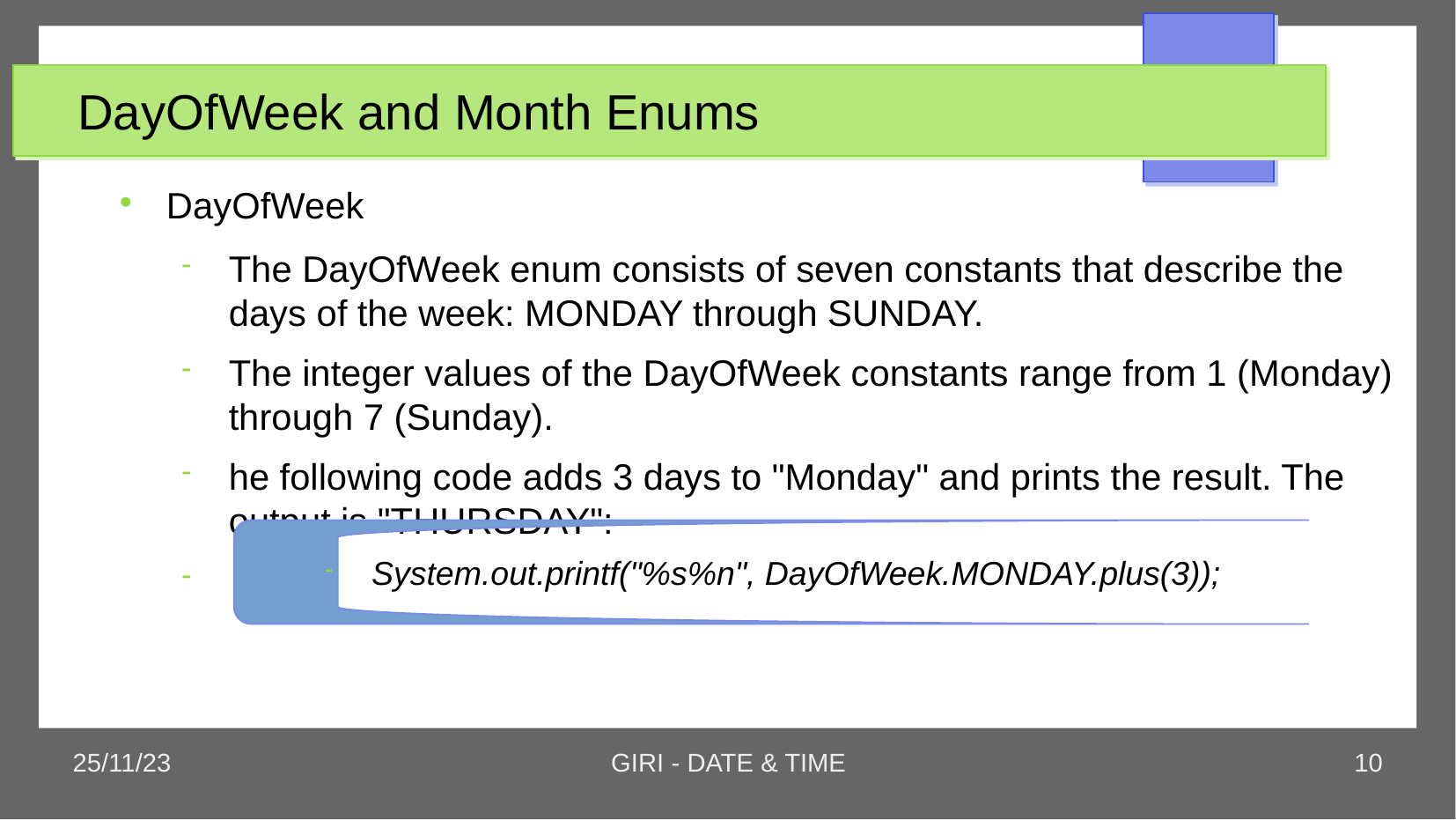

# DayOfWeek and Month Enums
DayOfWeek
The DayOfWeek enum consists of seven constants that describe the days of the week: MONDAY through SUNDAY.
The integer values of the DayOfWeek constants range from 1 (Monday) through 7 (Sunday).
he following code adds 3 days to "Monday" and prints the result. The output is "THURSDAY":

System.out.printf("%s%n", DayOfWeek.MONDAY.plus(3));
25/11/23
GIRI - DATE & TIME
10